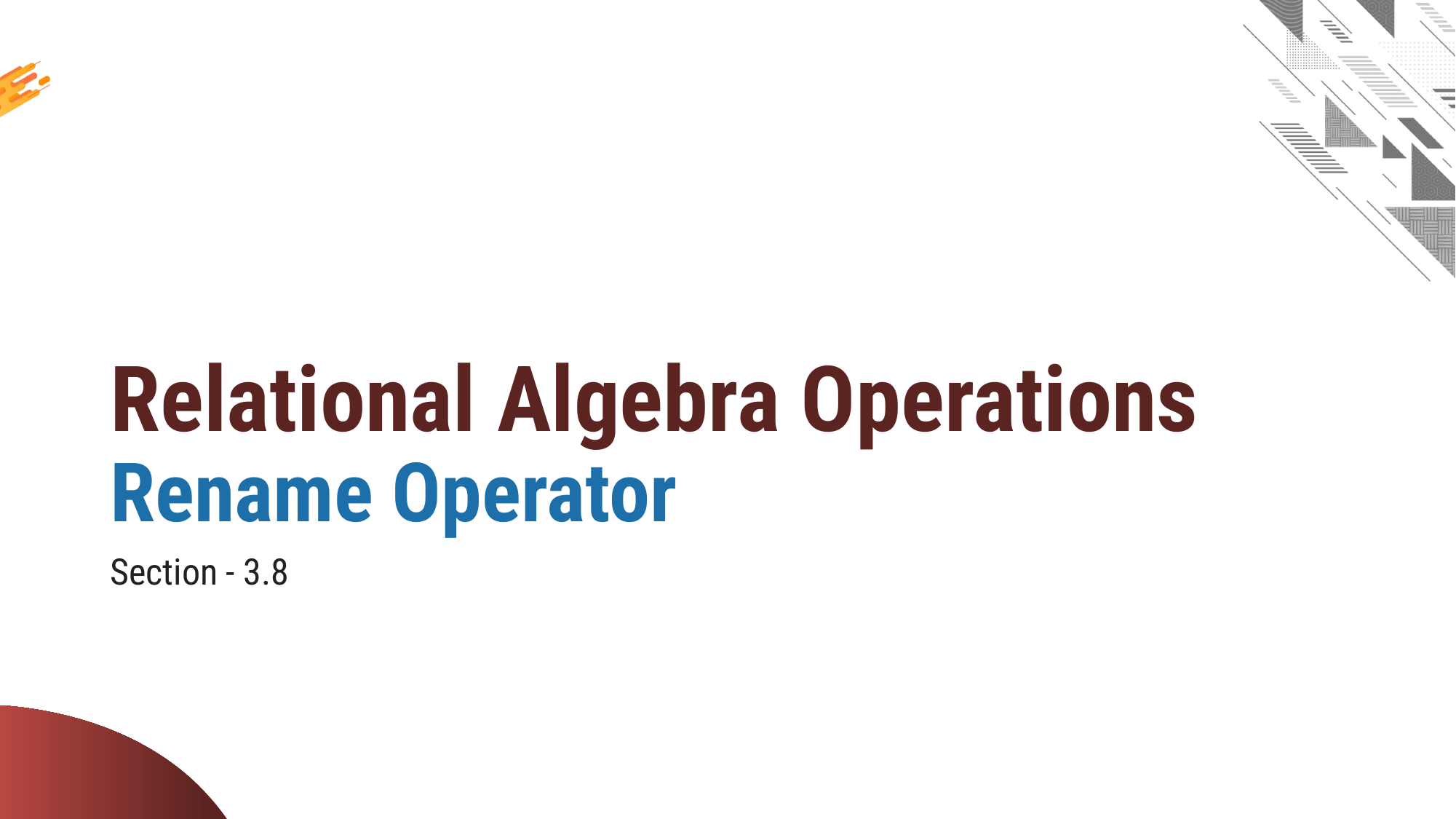

# Relational Algebra Operations Rename Operator
Section - 3.8